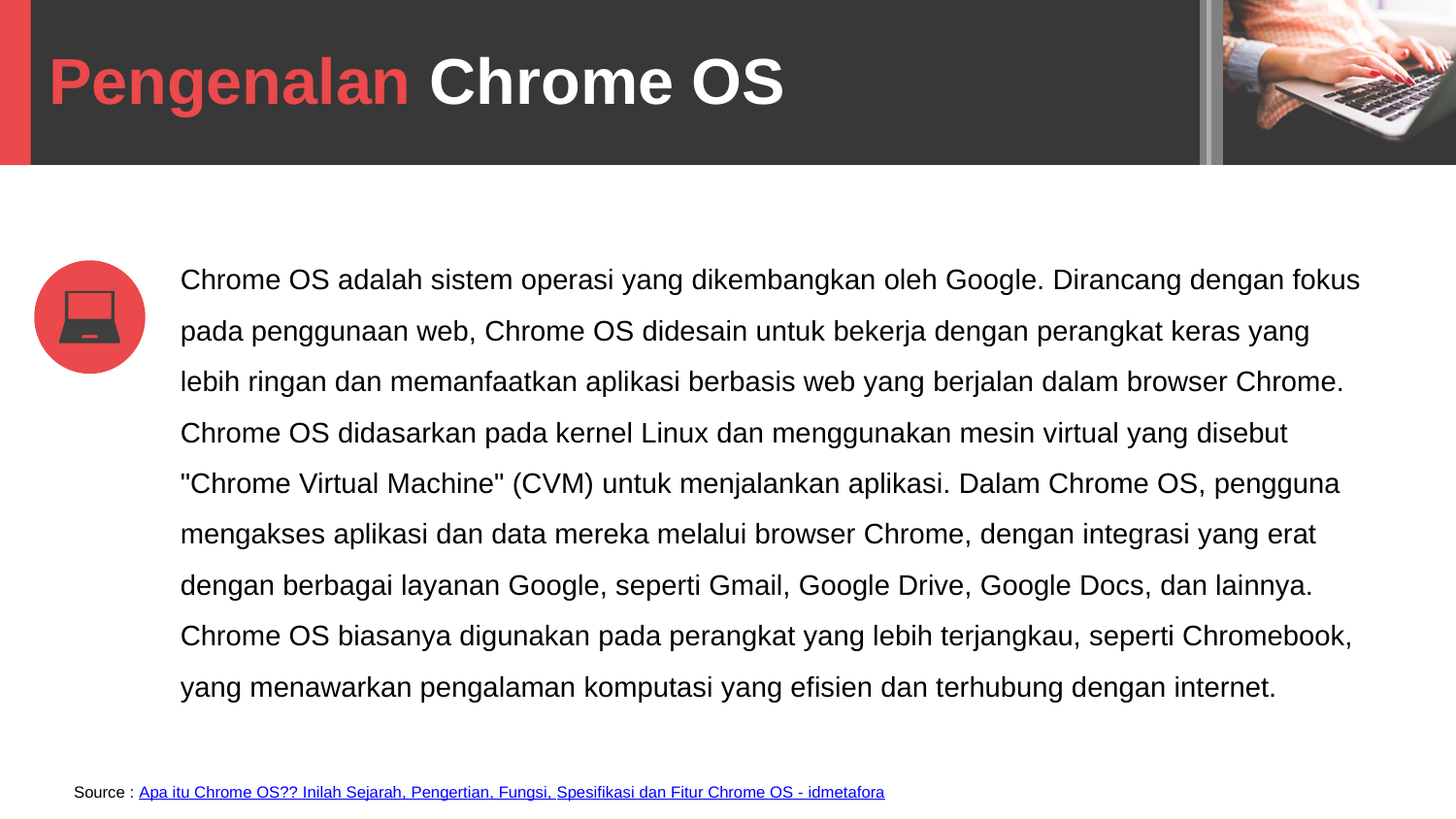

Pengenalan Chrome OS
Chrome OS adalah sistem operasi yang dikembangkan oleh Google. Dirancang dengan fokus pada penggunaan web, Chrome OS didesain untuk bekerja dengan perangkat keras yang
lebih ringan dan memanfaatkan aplikasi berbasis web yang berjalan dalam browser Chrome. Chrome OS didasarkan pada kernel Linux dan menggunakan mesin virtual yang disebut
"Chrome Virtual Machine" (CVM) untuk menjalankan aplikasi. Dalam Chrome OS, pengguna mengakses aplikasi dan data mereka melalui browser Chrome, dengan integrasi yang erat
dengan berbagai layanan Google, seperti Gmail, Google Drive, Google Docs, dan lainnya.
Chrome OS biasanya digunakan pada perangkat yang lebih terjangkau, seperti Chromebook, yang menawarkan pengalaman komputasi yang efisien dan terhubung dengan internet.

Source : Apa itu Chrome OS?? Inilah Sejarah, Pengertian, Fungsi, Spesifikasi dan Fitur Chrome OS - idmetafora